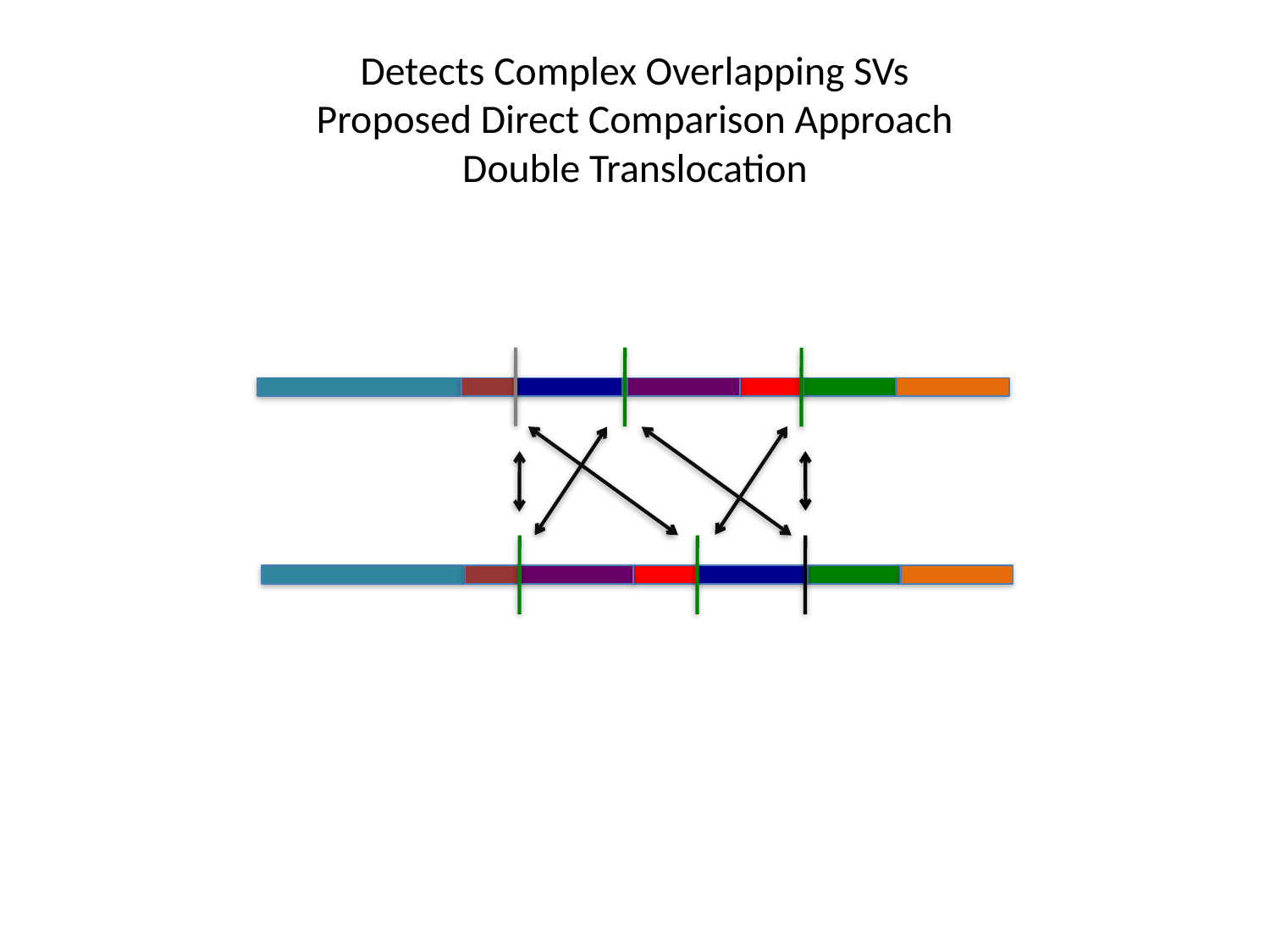

# Detects Complex Overlapping SVs Proposed Direct Comparison Approach Double Translocation